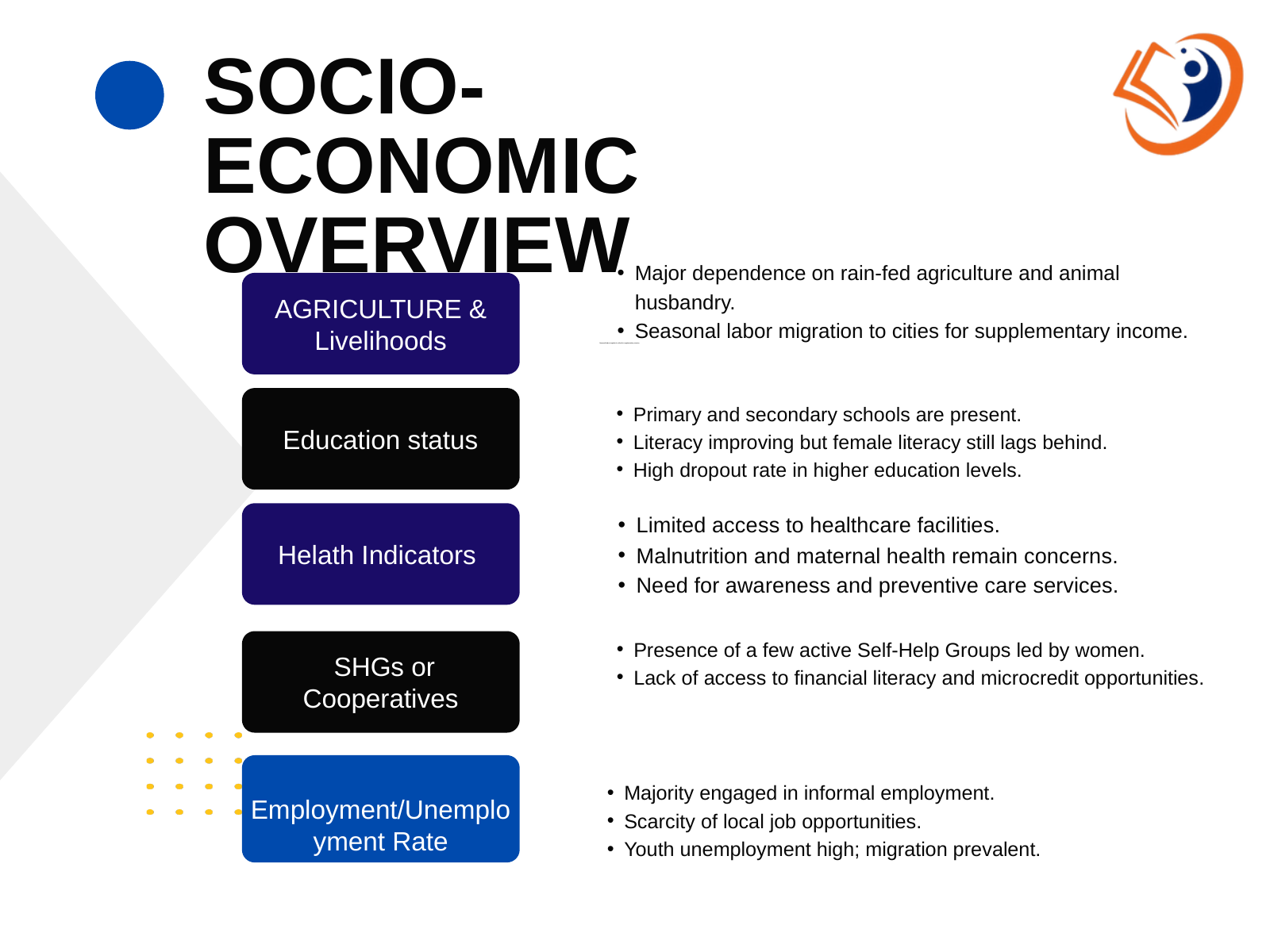

SOCIO-ECONOMIC OVERVIEW

Major dependence on rain-fed agriculture and animal husbandry.
Seasonal labor migration to cities for supplementary income.
Seasonal labor migration to cities for supplementary income.

AGRICULTURE & Livelihoods

Education status
Primary and secondary schools are present.
Literacy improving but female literacy still lags behind.
High dropout rate in higher education levels.

Helath Indicators
Limited access to healthcare facilities.
Malnutrition and maternal health remain concerns.
Need for awareness and preventive care services.

 SHGs or Cooperatives
Presence of a few active Self-Help Groups led by women.
Lack of access to financial literacy and microcredit opportunities.

 Employment/Unemployment Rate
Majority engaged in informal employment.
Scarcity of local job opportunities.
Youth unemployment high; migration prevalent.